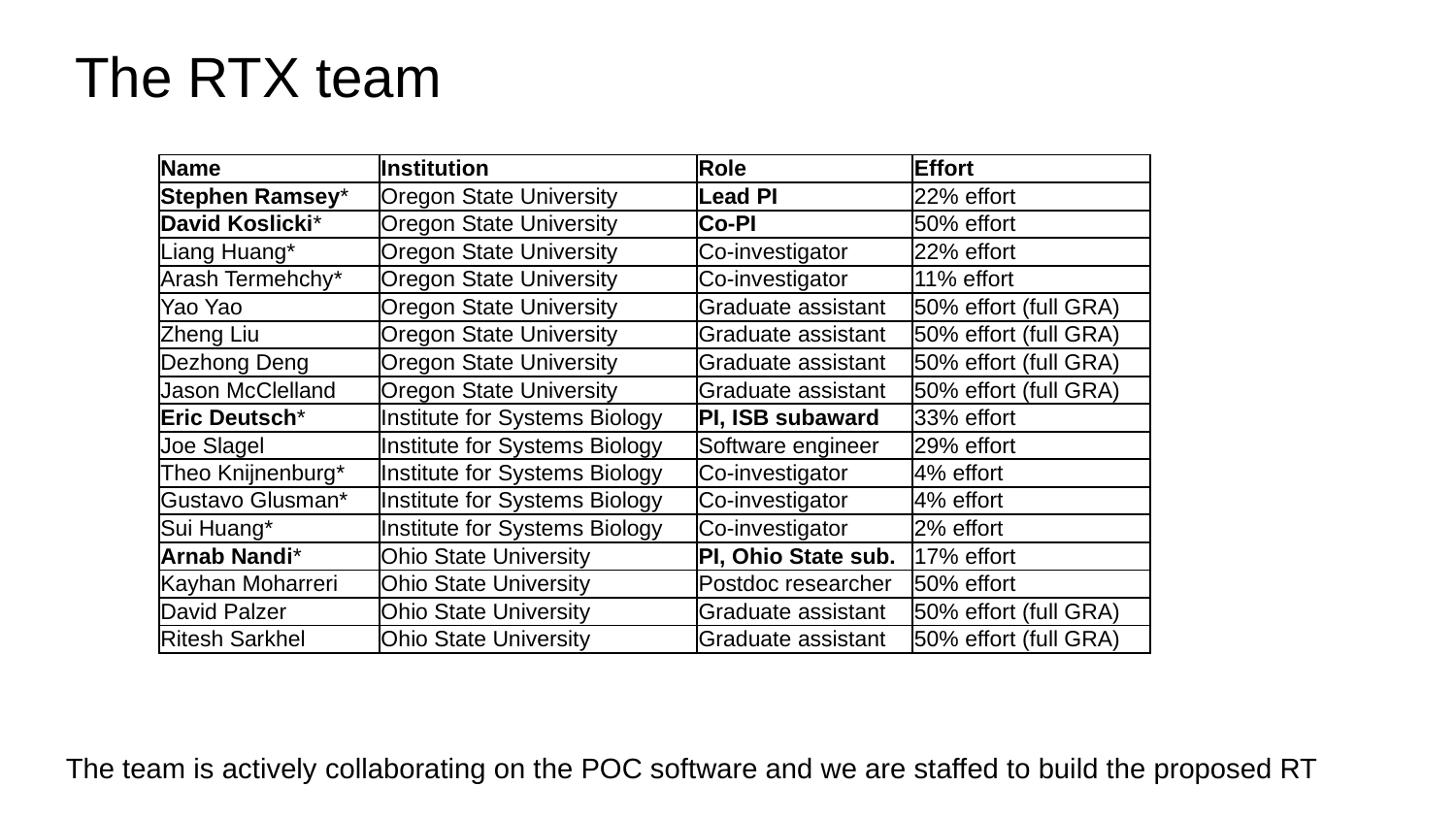

# The RTX team
| Name | Institution | Role | Effort |
| --- | --- | --- | --- |
| Stephen Ramsey\* | Oregon State University | Lead PI | 22% effort |
| David Koslicki\* | Oregon State University | Co-PI | 50% effort |
| Liang Huang\* | Oregon State University | Co-investigator | 22% effort |
| Arash Termehchy\* | Oregon State University | Co-investigator | 11% effort |
| Yao Yao | Oregon State University | Graduate assistant | 50% effort (full GRA) |
| Zheng Liu | Oregon State University | Graduate assistant | 50% effort (full GRA) |
| Dezhong Deng | Oregon State University | Graduate assistant | 50% effort (full GRA) |
| Jason McClelland | Oregon State University | Graduate assistant | 50% effort (full GRA) |
| Eric Deutsch\* | Institute for Systems Biology | PI, ISB subaward | 33% effort |
| Joe Slagel | Institute for Systems Biology | Software engineer | 29% effort |
| Theo Knijnenburg\* | Institute for Systems Biology | Co-investigator | 4% effort |
| Gustavo Glusman\* | Institute for Systems Biology | Co-investigator | 4% effort |
| Sui Huang\* | Institute for Systems Biology | Co-investigator | 2% effort |
| Arnab Nandi\* | Ohio State University | PI, Ohio State sub. | 17% effort |
| Kayhan Moharreri | Ohio State University | Postdoc researcher | 50% effort |
| David Palzer | Ohio State University | Graduate assistant | 50% effort (full GRA) |
| Ritesh Sarkhel | Ohio State University | Graduate assistant | 50% effort (full GRA) |
The team is actively collaborating on the POC software and we are staffed to build the proposed RT